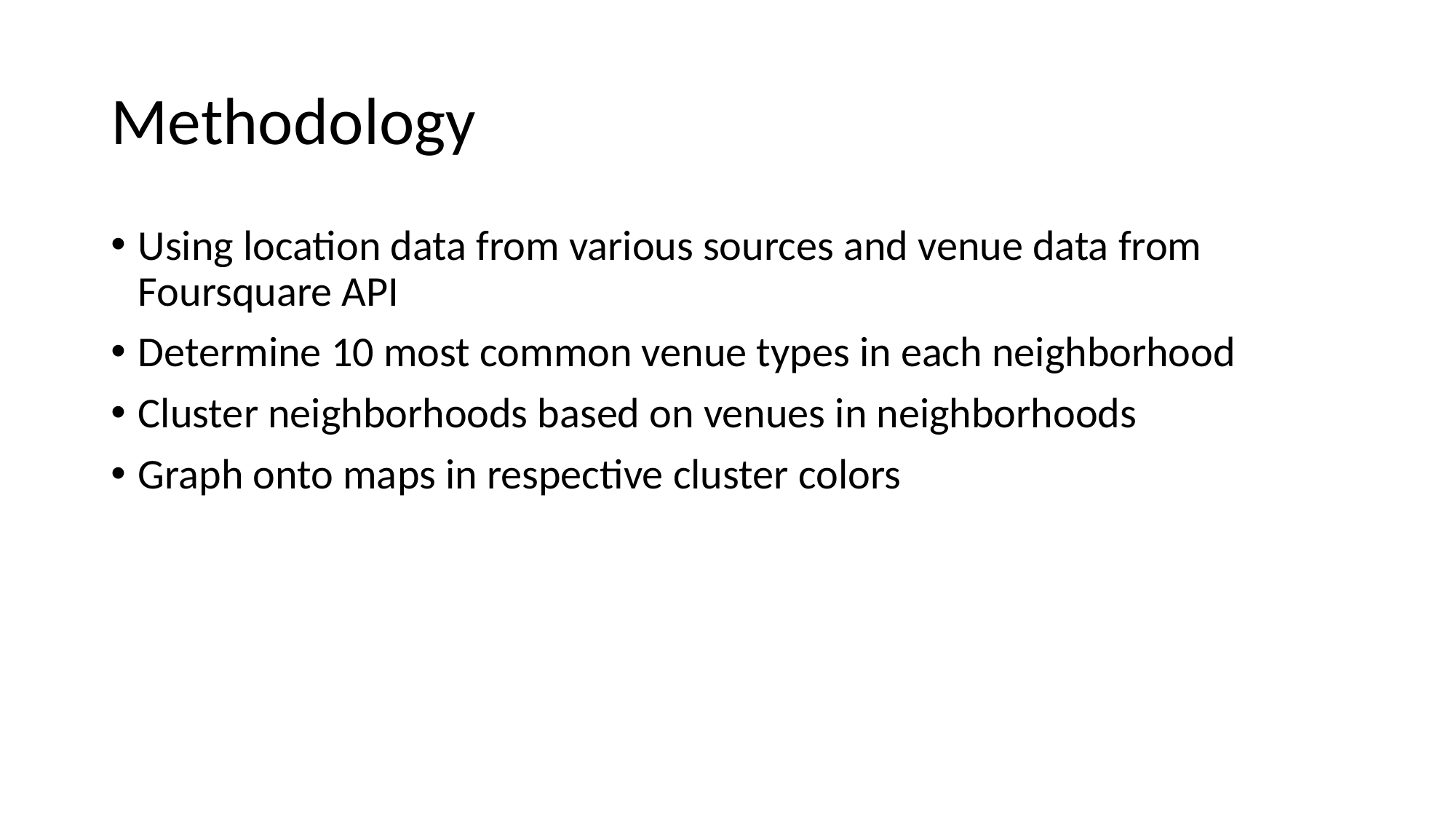

# Methodology
Using location data from various sources and venue data from Foursquare API
Determine 10 most common venue types in each neighborhood
Cluster neighborhoods based on venues in neighborhoods
Graph onto maps in respective cluster colors